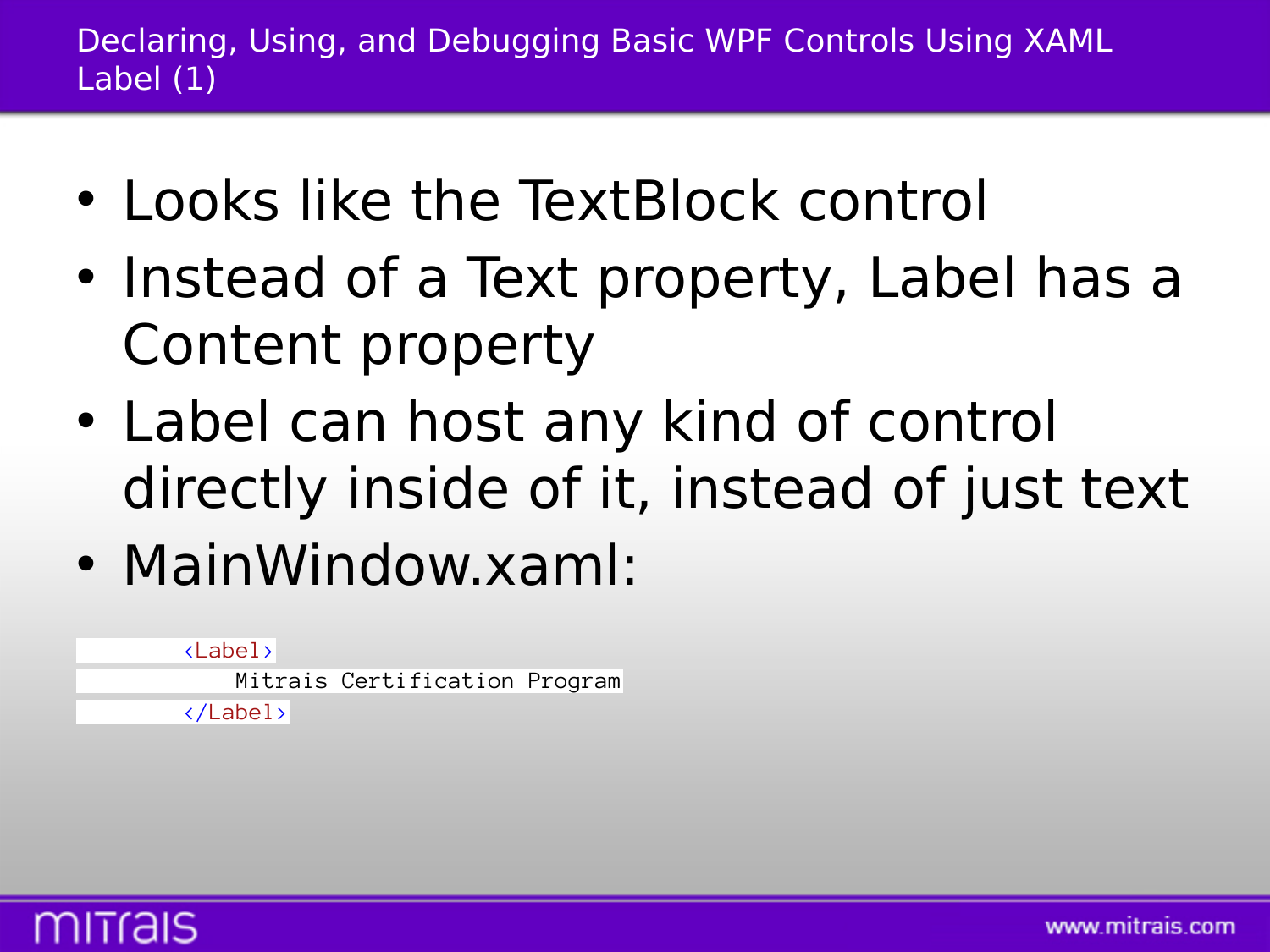

# Declaring, Using, and Debugging Basic WPF Controls Using XAML Label (1)
Looks like the TextBlock control
Instead of a Text property, Label has a Content property
Label can host any kind of control directly inside of it, instead of just text
MainWindow.xaml:

        <Label>
            Mitrais Certification Program
        </Label>